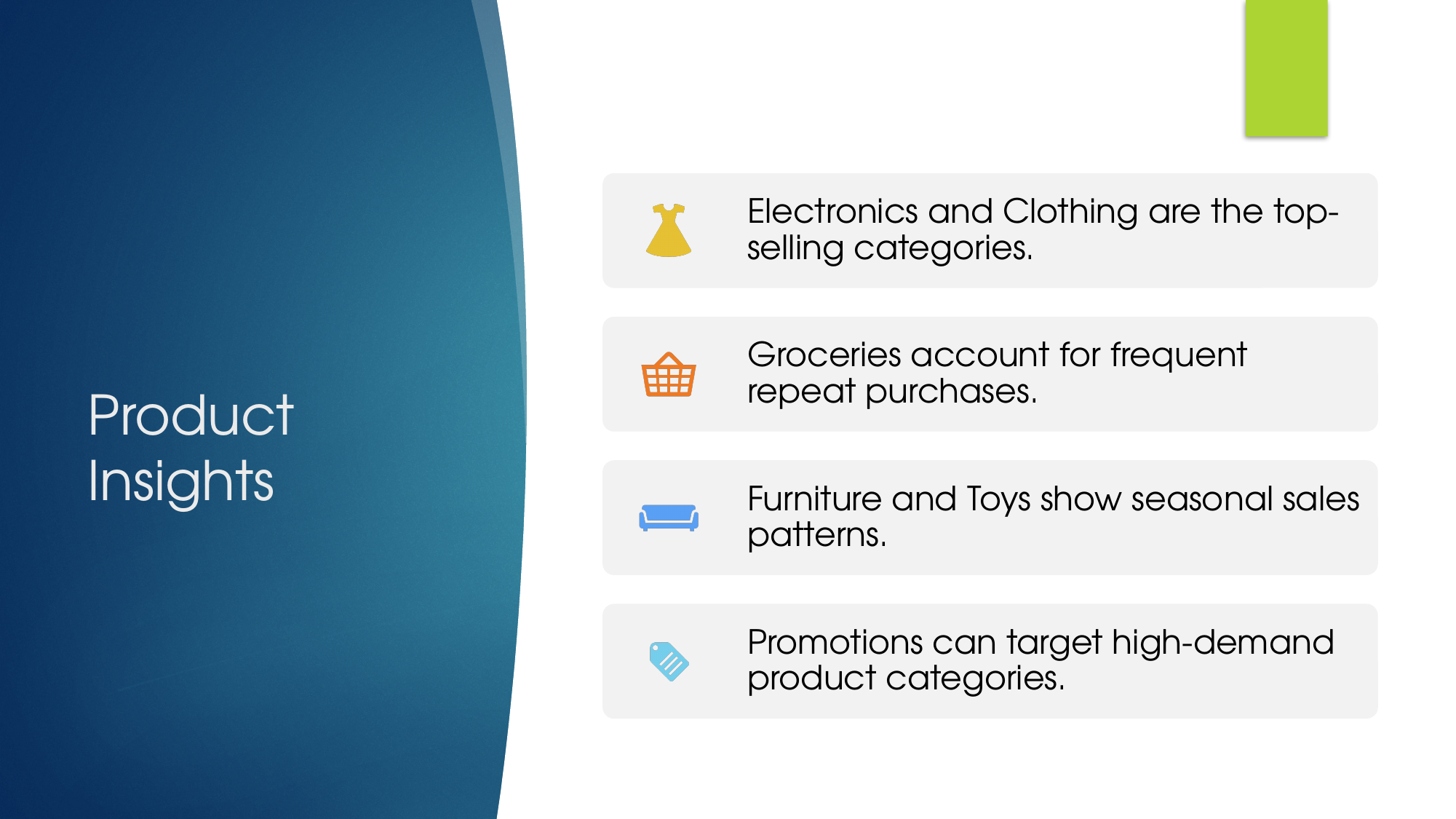

# Product Insights
Electronics and Clothing are the top-selling categories.
Groceries account for frequent repeat purchases.
Furniture and Toys show seasonal sales patterns.
Promotions can target high-demand product categories.